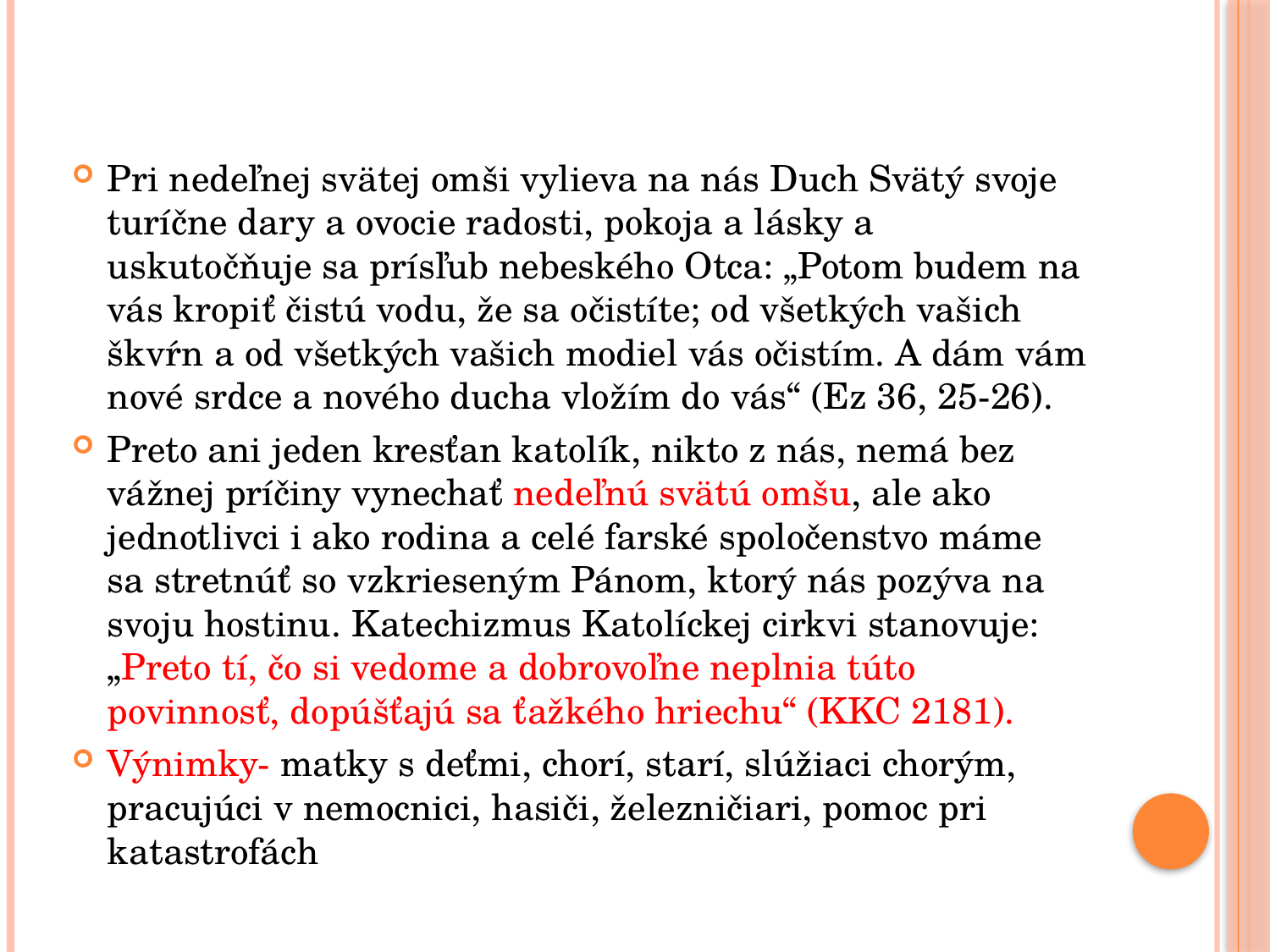

#
Pri nedeľnej svätej omši vylieva na nás Duch Svätý svoje turíčne dary a ovocie radosti, pokoja a lásky a uskutočňuje sa prísľub nebeského Otca: „Potom budem na vás kropiť čistú vodu, že sa očistíte; od všetkých vašich škvŕn a od všetkých vašich modiel vás očistím. A dám vám nové srdce a nového ducha vložím do vás“ (Ez 36, 25-26).
Preto ani jeden kresťan katolík, nikto z nás, nemá bez vážnej príčiny vynechať nedeľnú svätú omšu, ale ako jednotlivci i ako rodina a celé farské spoločenstvo máme sa stretnúť so vzkrieseným Pánom, ktorý nás pozýva na svoju hostinu. Katechizmus Katolíckej cirkvi stanovuje: „Preto tí, čo si vedome a dobrovoľne neplnia túto povinnosť, dopúšťajú sa ťažkého hriechu“ (KKC 2181).
Výnimky- matky s deťmi, chorí, starí, slúžiaci chorým, pracujúci v nemocnici, hasiči, železničiari, pomoc pri katastrofách